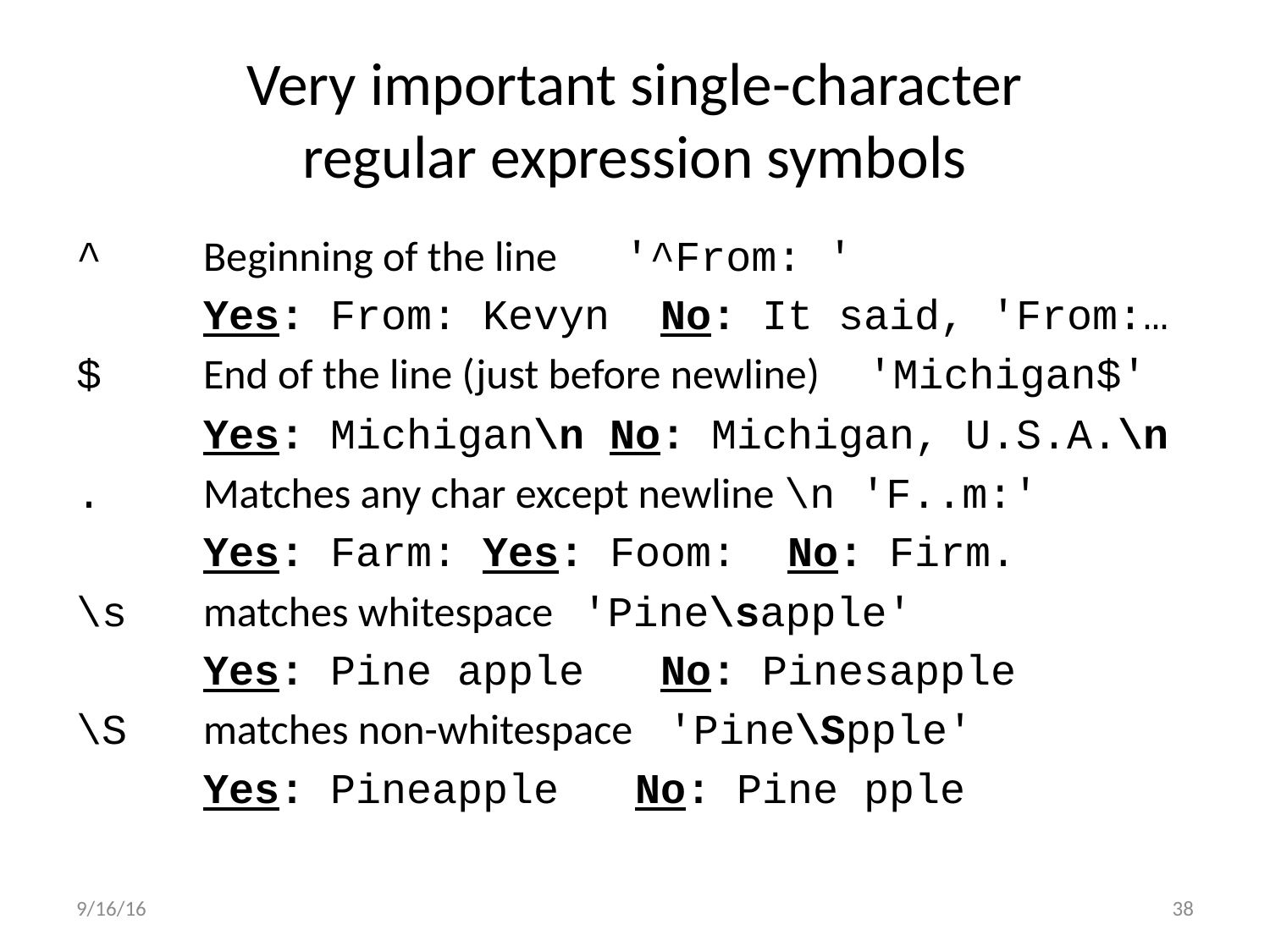

# Very important single-character regular expression symbols
^	Beginning of the line       '^From: '
	Yes: From: Kevyn  No: It said, 'From:…
$	End of the line (just before newline)     'Michigan$'
	Yes: Michigan\n No: Michigan, U.S.A.\n
.	Matches any char except newline \n 'F..m:'
	Yes: Farm: Yes: Foom:  No: Firm.
\s	matches whitespace   'Pine\sapple'
	Yes: Pine apple   No: Pinesapple
\S	matches non-whitespace  'Pine\Spple'
	Yes: Pineapple   No: Pine pple

9/16/16
38